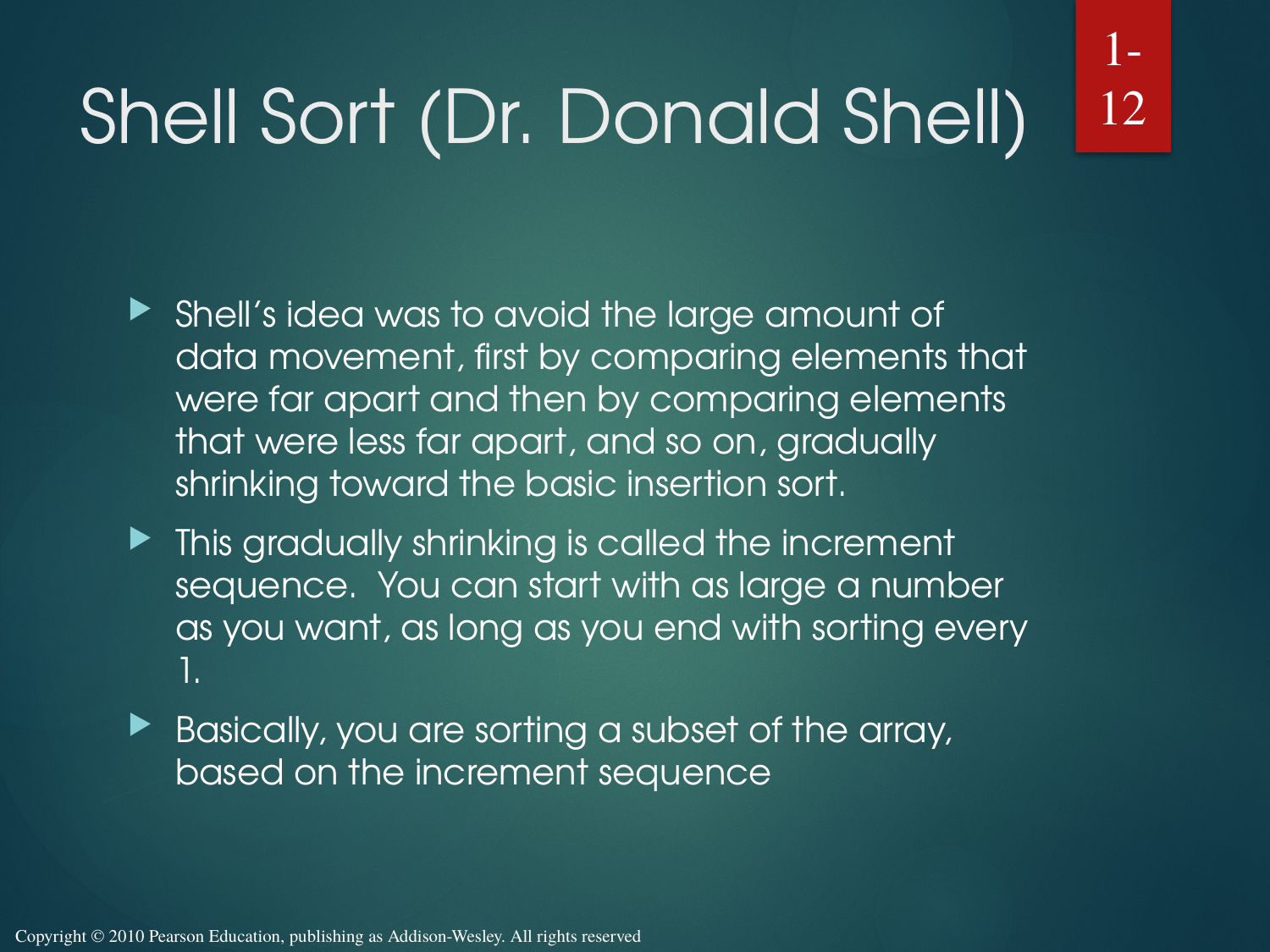

1-12
# Shell Sort (Dr. Donald Shell)
Shell’s idea was to avoid the large amount of data movement, first by comparing elements that were far apart and then by comparing elements that were less far apart, and so on, gradually shrinking toward the basic insertion sort.
This gradually shrinking is called the increment sequence.  You can start with as large a number as you want, as long as you end with sorting every 1.
Basically, you are sorting a subset of the array, based on the increment sequence